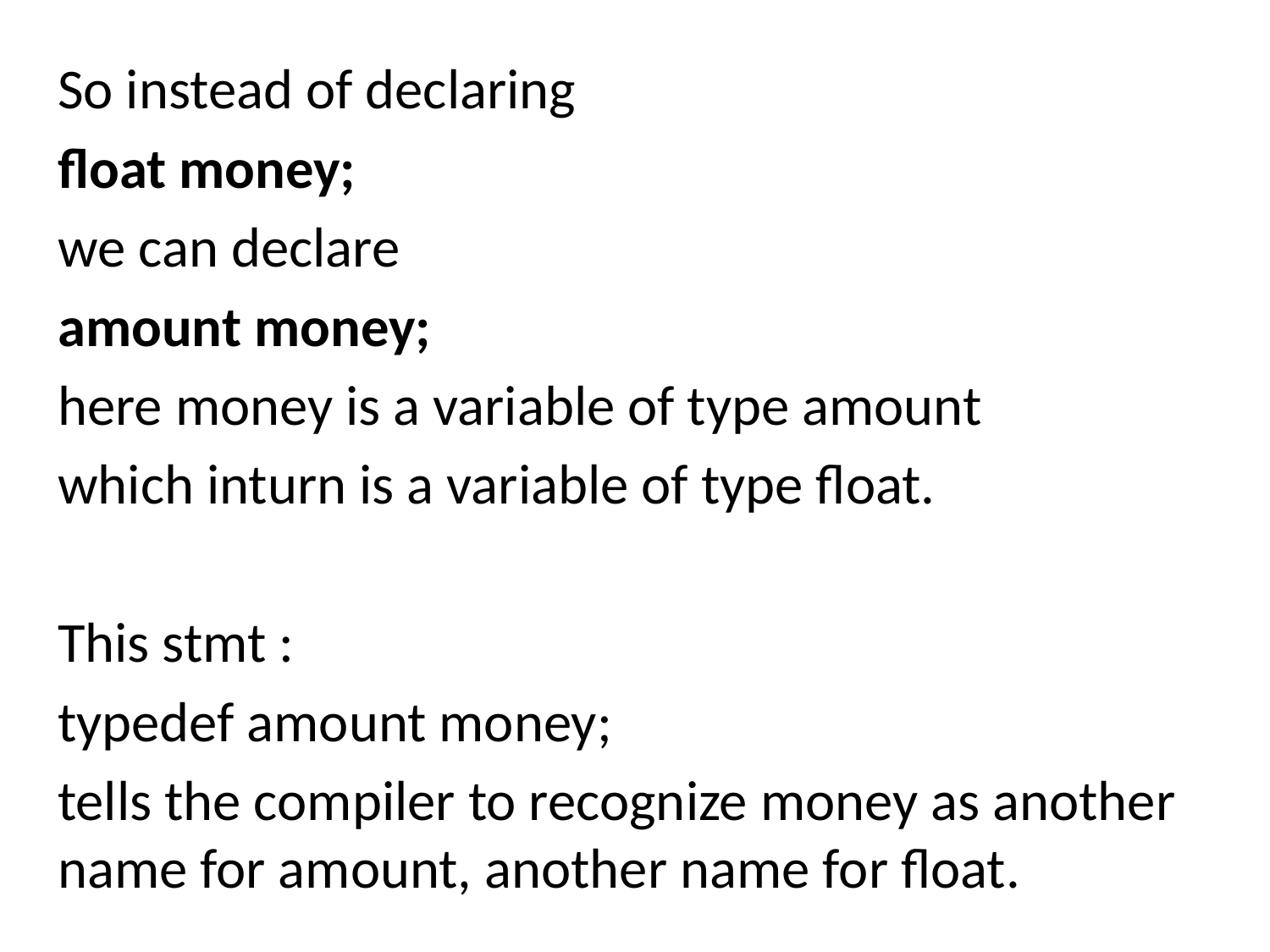

So instead of declaring
float money;
we can declare
amount money;
here money is a variable of type amount
which inturn is a variable of type float.

This stmt :
typedef amount money;
tells the compiler to recognize money as another name for amount, another name for float.